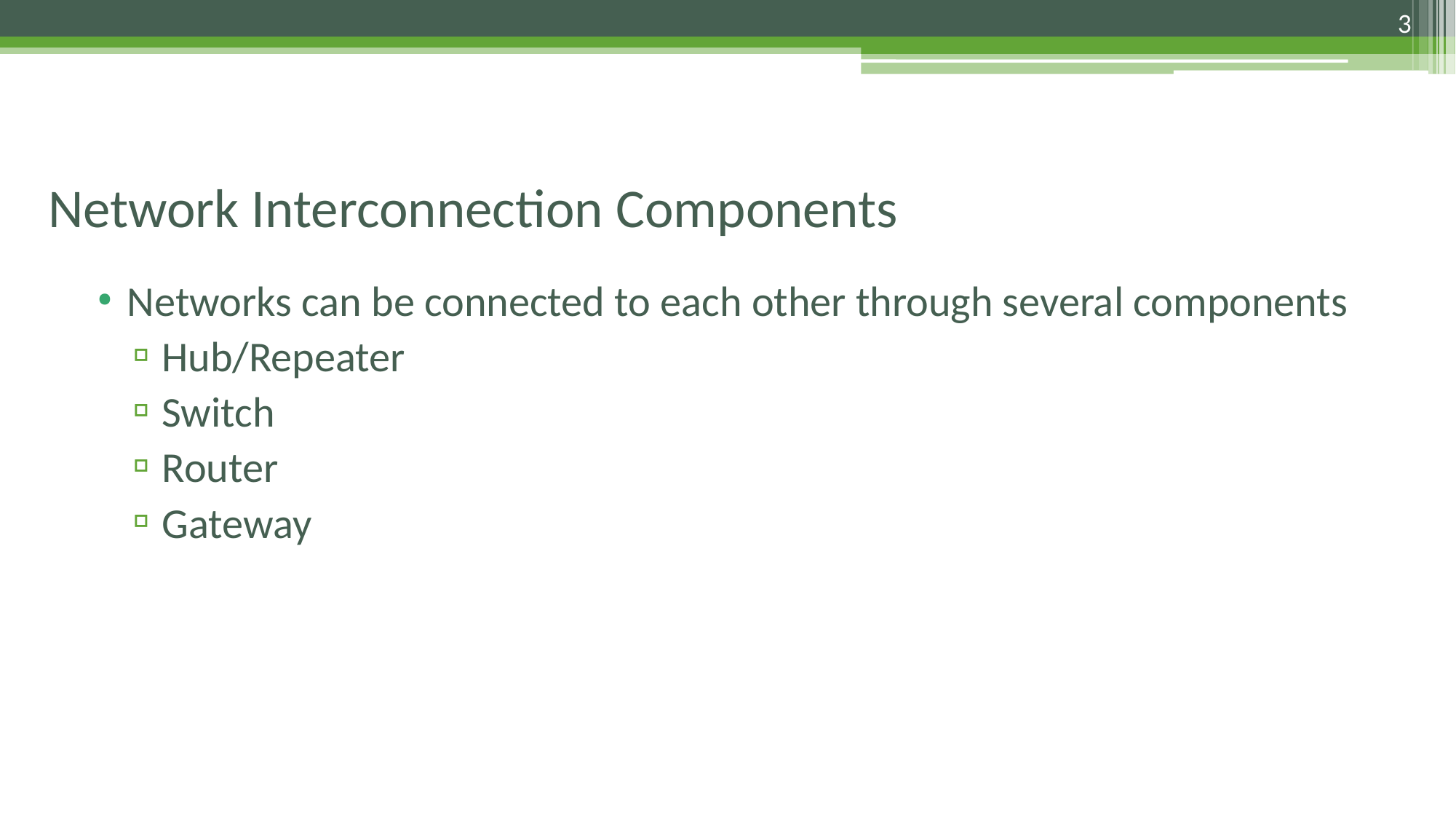

3
# Network Interconnection Components
Networks can be connected to each other through several components
Hub/Repeater
Switch
Router
Gateway